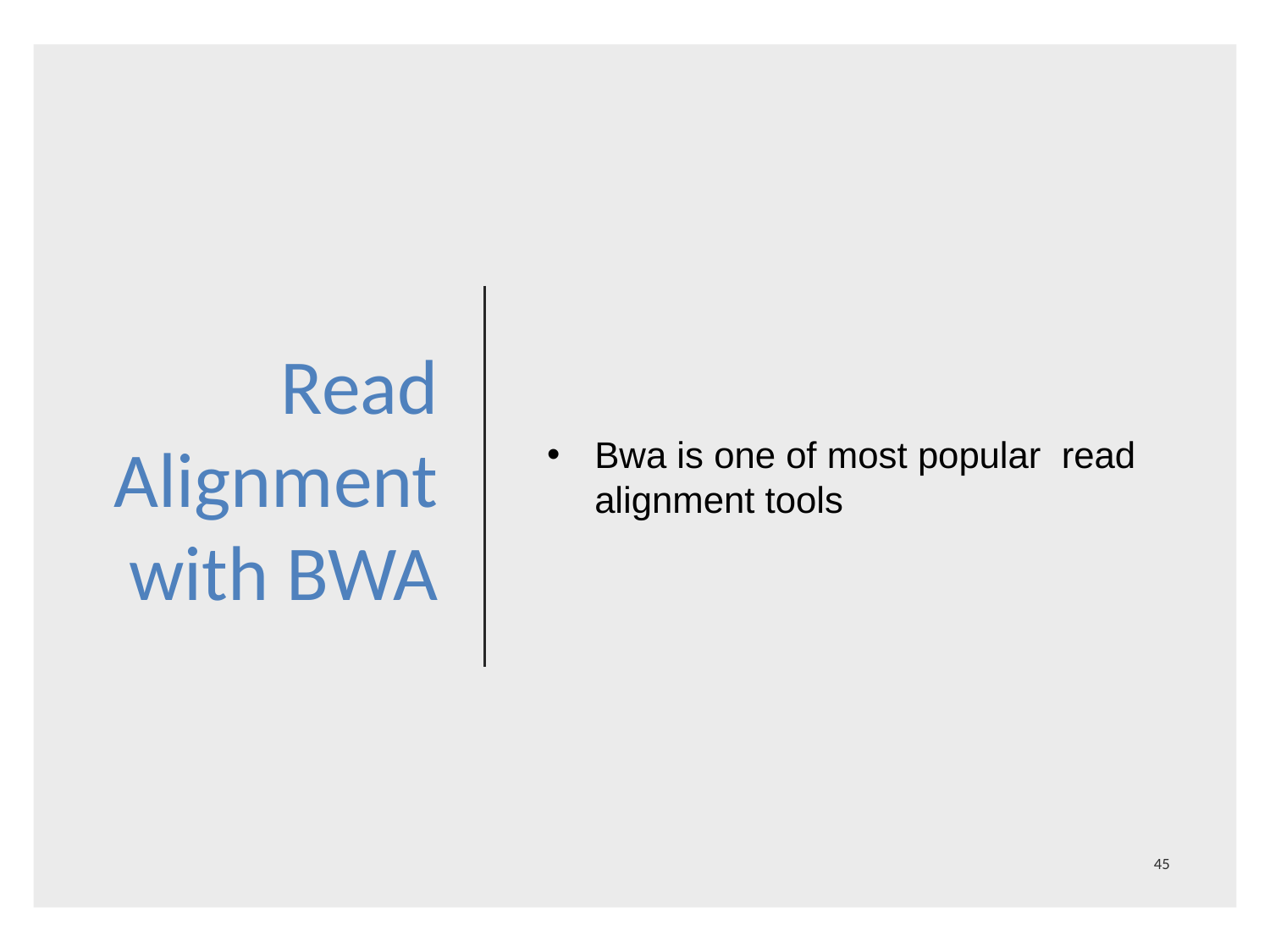

# Read Alignment with BWA
Bwa is one of most popular  read alignment tools
45